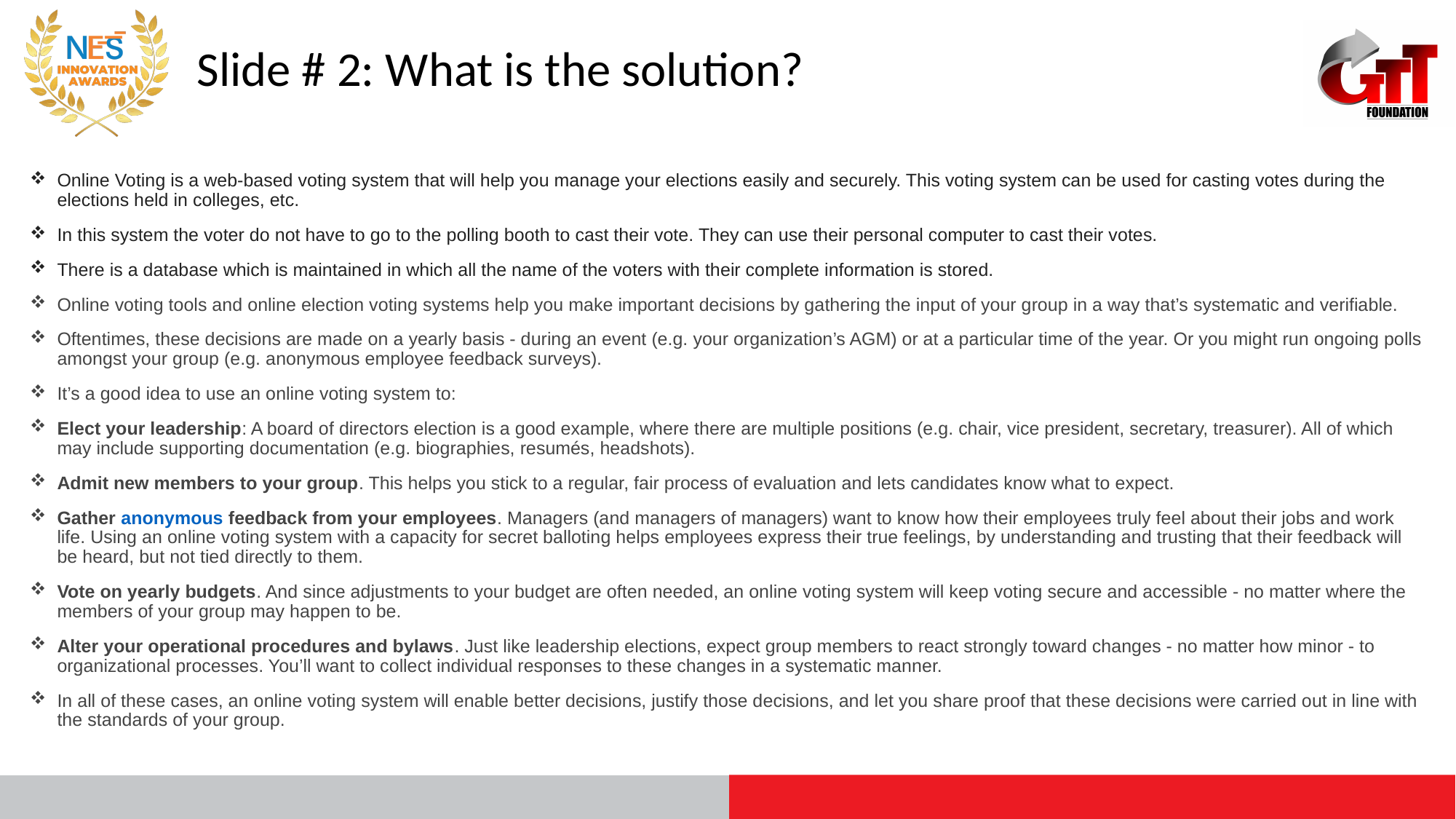

# Slide # 2: What is the solution?
Online Voting is a web-based voting system that will help you manage your elections easily and securely. This voting system can be used for casting votes during the elections held in colleges, etc.
In this system the voter do not have to go to the polling booth to cast their vote. They can use their personal computer to cast their votes.
There is a database which is maintained in which all the name of the voters with their complete information is stored.
Online voting tools and online election voting systems help you make important decisions by gathering the input of your group in a way that’s systematic and verifiable.
Oftentimes, these decisions are made on a yearly basis - during an event (e.g. your organization’s AGM) or at a particular time of the year. Or you might run ongoing polls amongst your group (e.g. anonymous employee feedback surveys).
It’s a good idea to use an online voting system to:
Elect your leadership: A board of directors election is a good example, where there are multiple positions (e.g. chair, vice president, secretary, treasurer). All of which may include supporting documentation (e.g. biographies, resumés, headshots).
Admit new members to your group. This helps you stick to a regular, fair process of evaluation and lets candidates know what to expect.
Gather anonymous feedback from your employees. Managers (and managers of managers) want to know how their employees truly feel about their jobs and work life. Using an online voting system with a capacity for secret balloting helps employees express their true feelings, by understanding and trusting that their feedback will be heard, but not tied directly to them.
Vote on yearly budgets. And since adjustments to your budget are often needed, an online voting system will keep voting secure and accessible - no matter where the members of your group may happen to be.
Alter your operational procedures and bylaws. Just like leadership elections, expect group members to react strongly toward changes - no matter how minor - to organizational processes. You’ll want to collect individual responses to these changes in a systematic manner.
In all of these cases, an online voting system will enable better decisions, justify those decisions, and let you share proof that these decisions were carried out in line with the standards of your group.